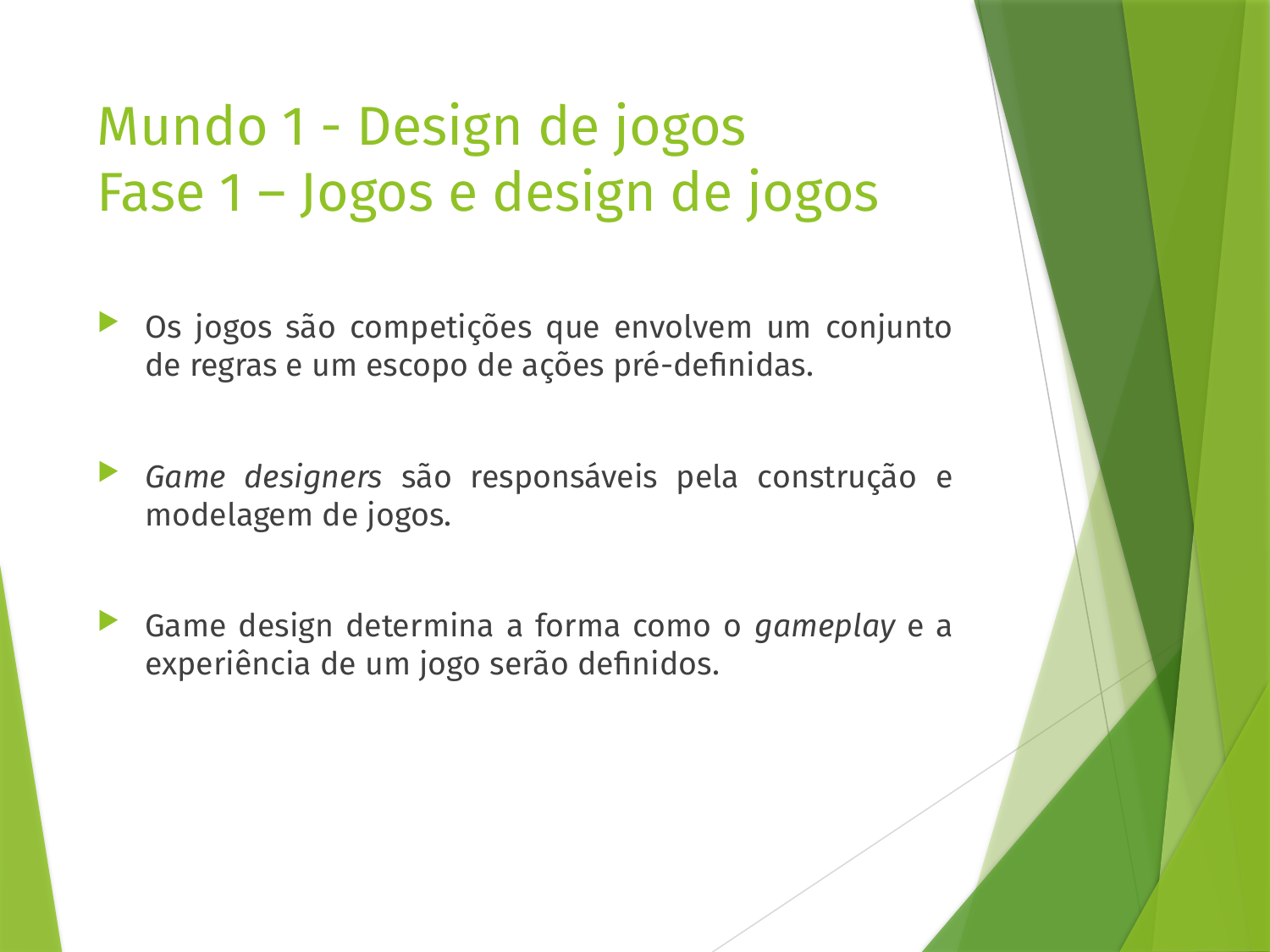

# Mundo 1 - Design de jogos Fase 1 – Jogos e design de jogos
Os jogos são competições que envolvem um conjunto de regras e um escopo de ações pré-definidas.

Game designers são responsáveis pela construção e modelagem de jogos.

Game design determina a forma como o gameplay e a experiência de um jogo serão definidos.